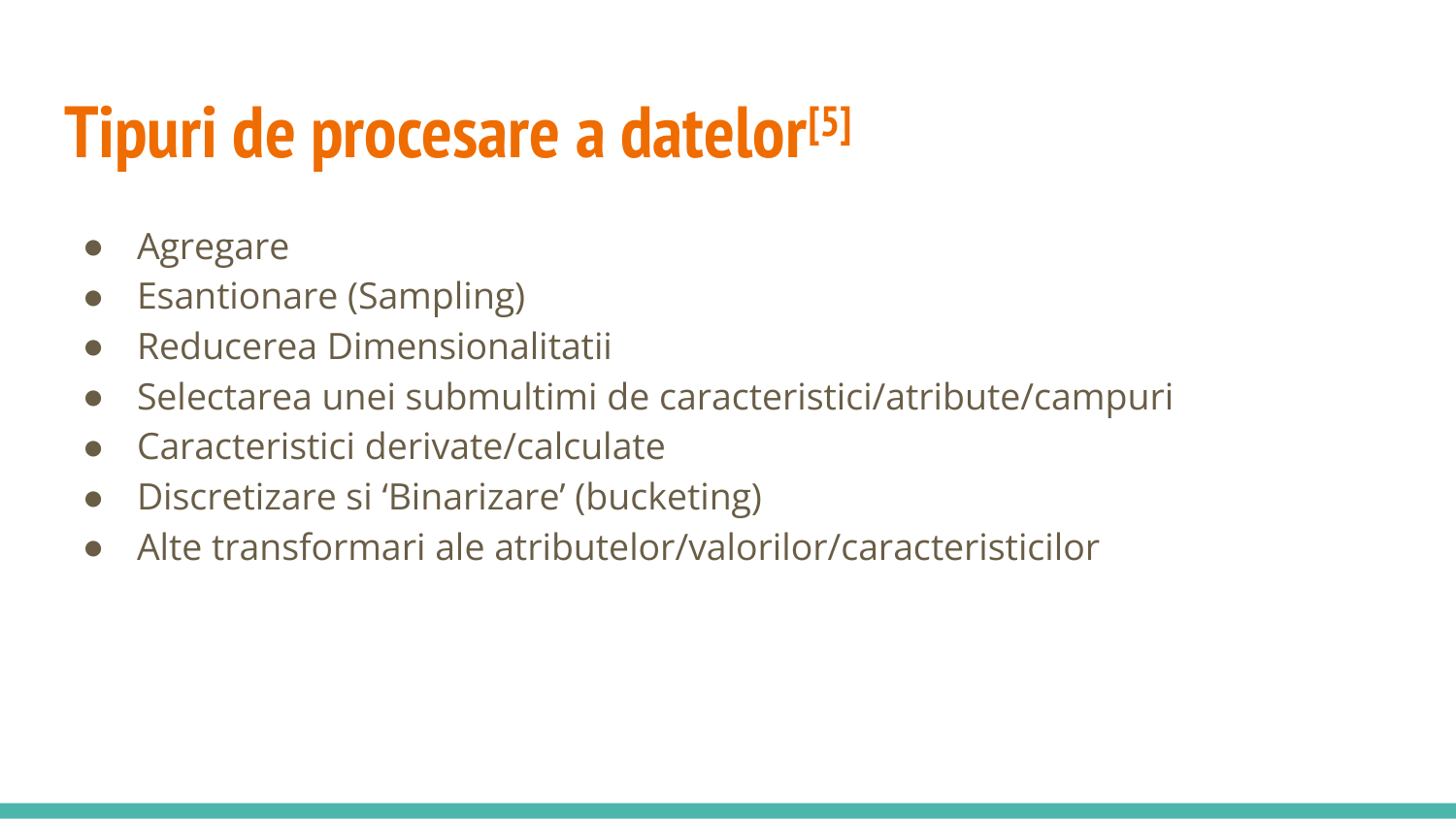

# Tipuri de procesare a datelor[5]
Agregare
Esantionare (Sampling)
Reducerea Dimensionalitatii
Selectarea unei submultimi de caracteristici/atribute/campuri
Caracteristici derivate/calculate
Discretizare si ‘Binarizare’ (bucketing)
Alte transformari ale atributelor/valorilor/caracteristicilor